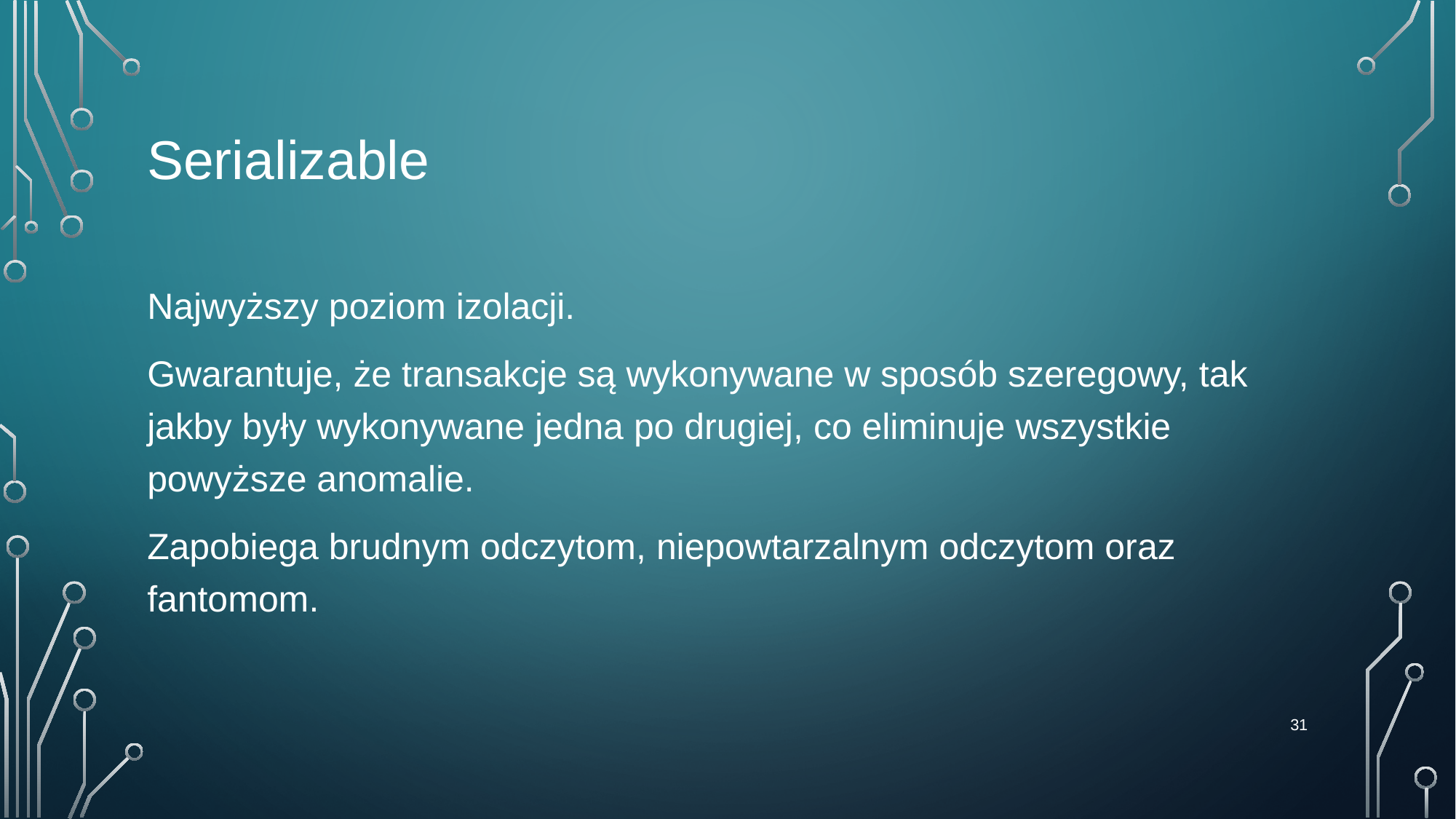

# Serializable
Najwyższy poziom izolacji.
Gwarantuje, że transakcje są wykonywane w sposób szeregowy, tak jakby były wykonywane jedna po drugiej, co eliminuje wszystkie powyższe anomalie.
Zapobiega brudnym odczytom, niepowtarzalnym odczytom oraz fantomom.

31